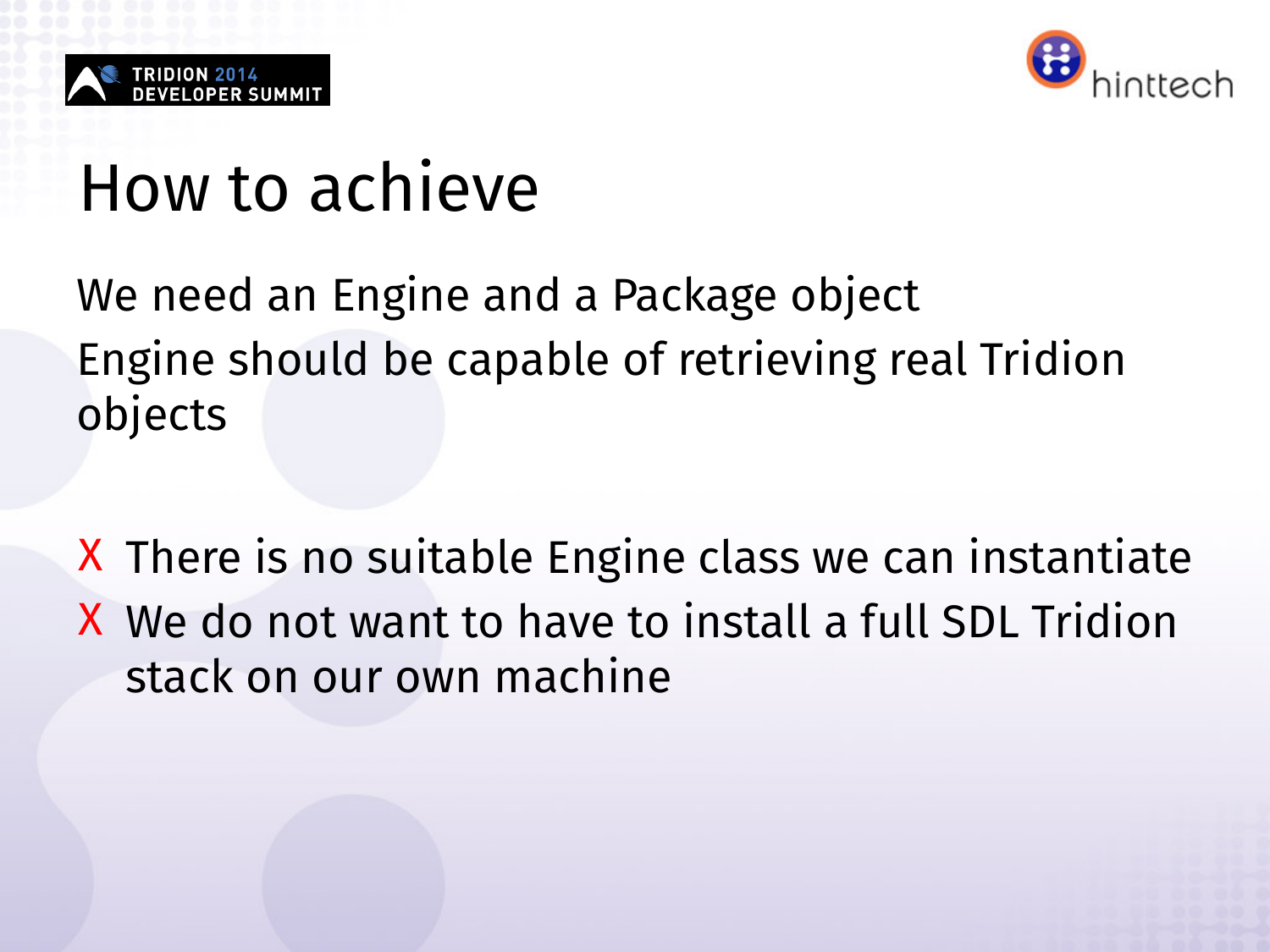

# How to achieve
We need an Engine and a Package object
Engine should be capable of retrieving real Tridion objects
There is no suitable Engine class we can instantiate
We do not want to have to install a full SDL Tridion stack on our own machine